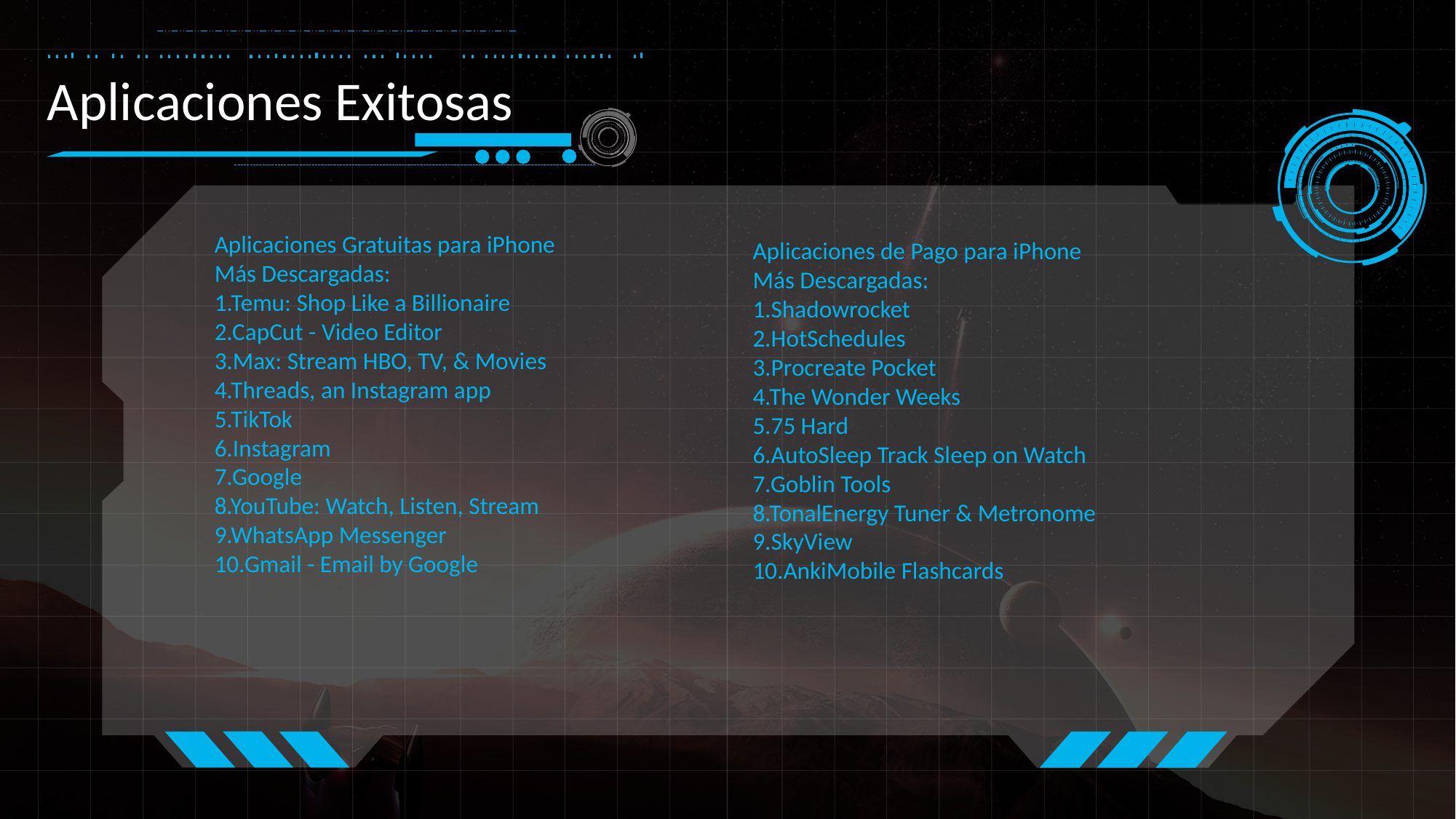

Aplicaciones Exitosas

Aplicaciones Gratuitas para iPhone Más Descargadas:
1.Temu: Shop Like a Billionaire
2.CapCut - Video Editor
3.Max: Stream HBO, TV, & Movies
4.Threads, an Instagram app
5.TikTok
6.Instagram
7.Google
8.YouTube: Watch, Listen, Stream
9.WhatsApp Messenger
10.Gmail - Email by Google
Aplicaciones de Pago para iPhone Más Descargadas:
1.Shadowrocket
2.HotSchedules
3.Procreate Pocket
4.The Wonder Weeks
5.75 Hard
6.AutoSleep Track Sleep on Watch
7.Goblin Tools
8.TonalEnergy Tuner & Metronome
9.SkyView
10.AnkiMobile Flashcards